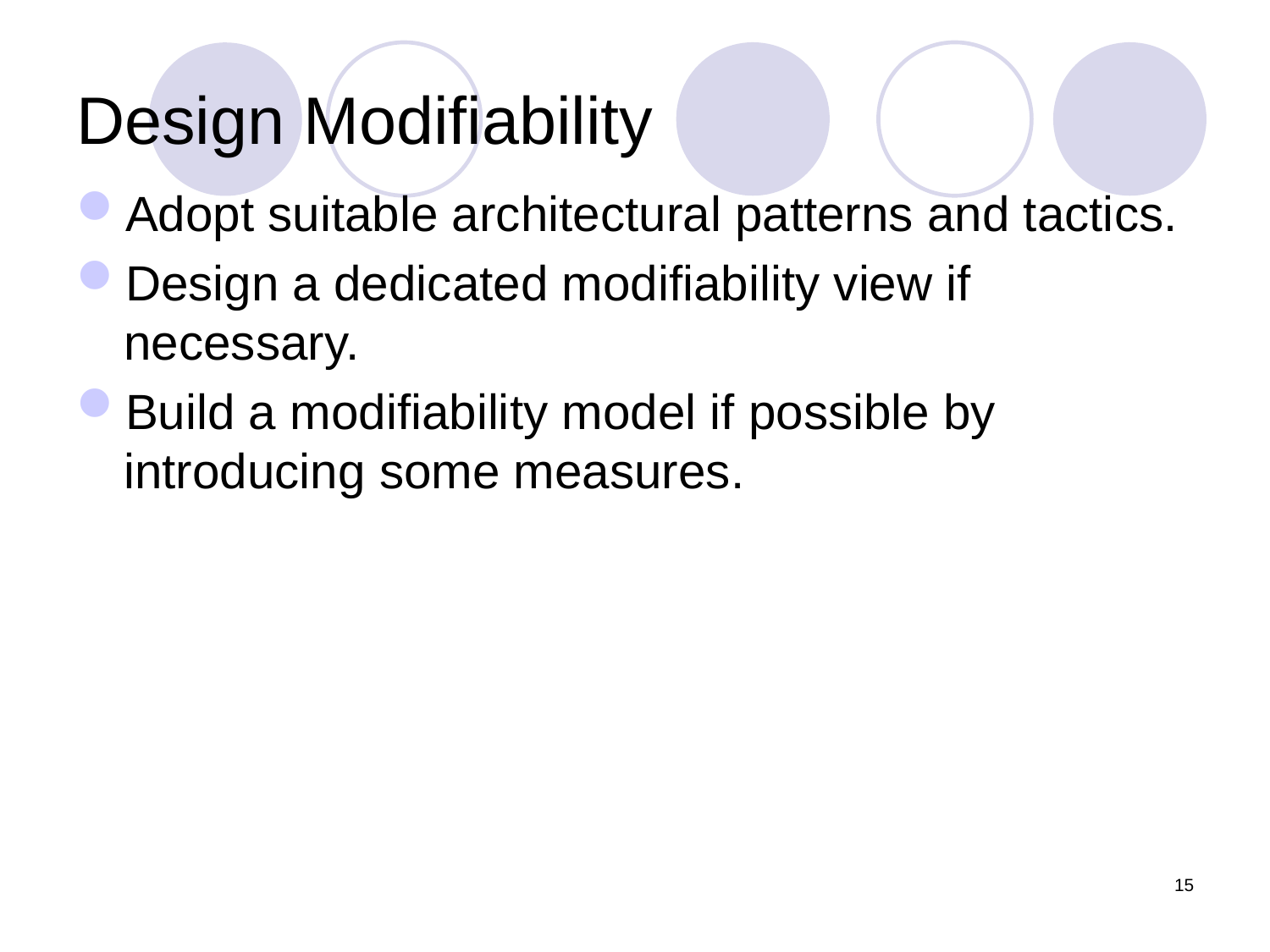

# Design Modifiability
Adopt suitable architectural patterns and tactics.
Design a dedicated modifiability view if necessary.
Build a modifiability model if possible by introducing some measures.
15